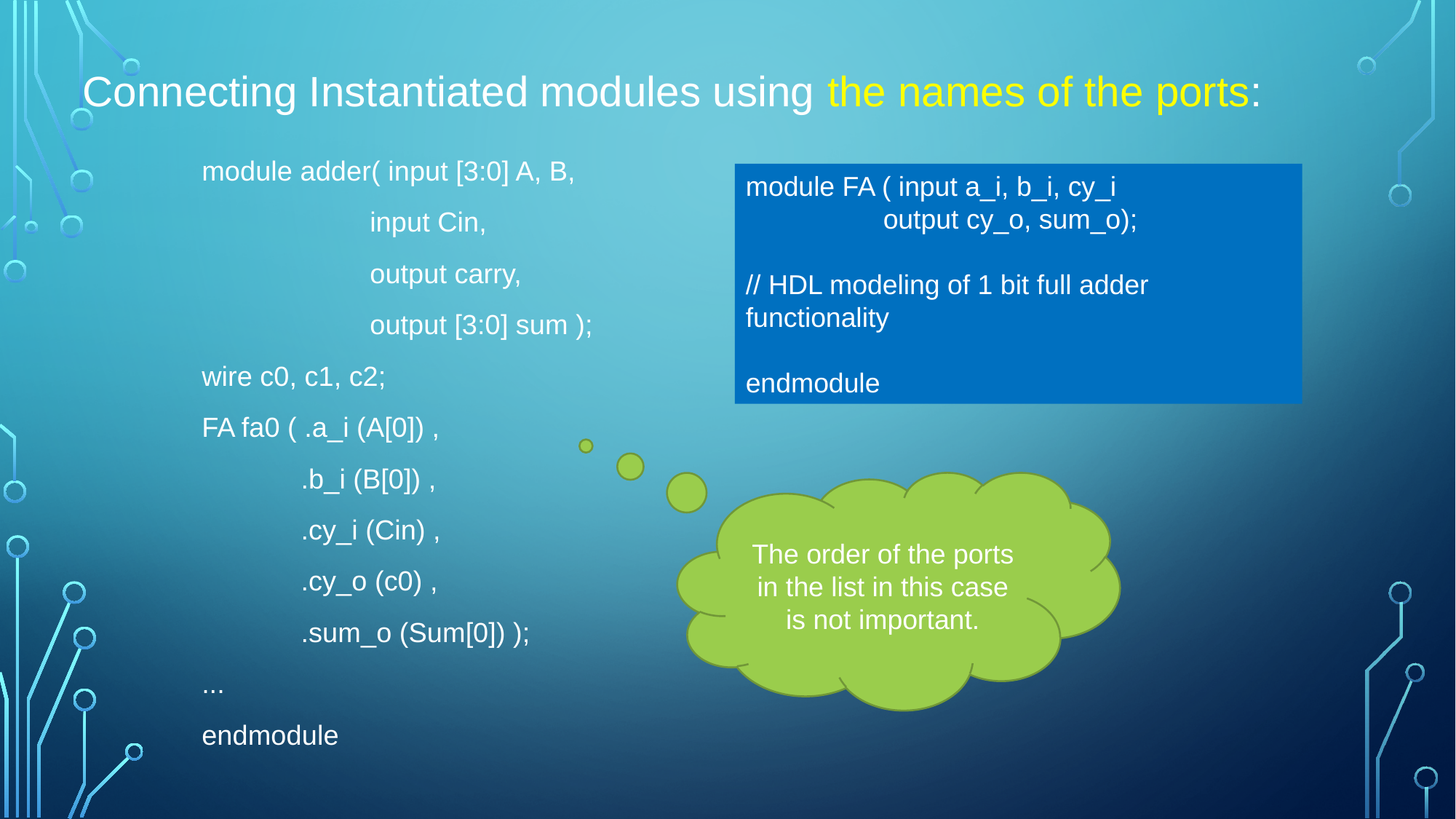

Connecting Instantiated modules using the names of the ports:
module adder( input [3:0] A, B,
                      input Cin,
                      output carry,
                      output [3:0] sum );
wire c0, c1, c2;
FA fa0 ( .a_i (A[0]) ,
             .b_i (B[0]) ,
             .cy_i (Cin) ,
             .cy_o (c0) ,
             .sum_o (Sum[0]) );
...
endmodule
module FA ( input a_i, b_i, cy_i
                  output cy_o, sum_o);

// HDL modeling of 1 bit full adder functionality

endmodule
The order of the ports in the list in this case is not important.